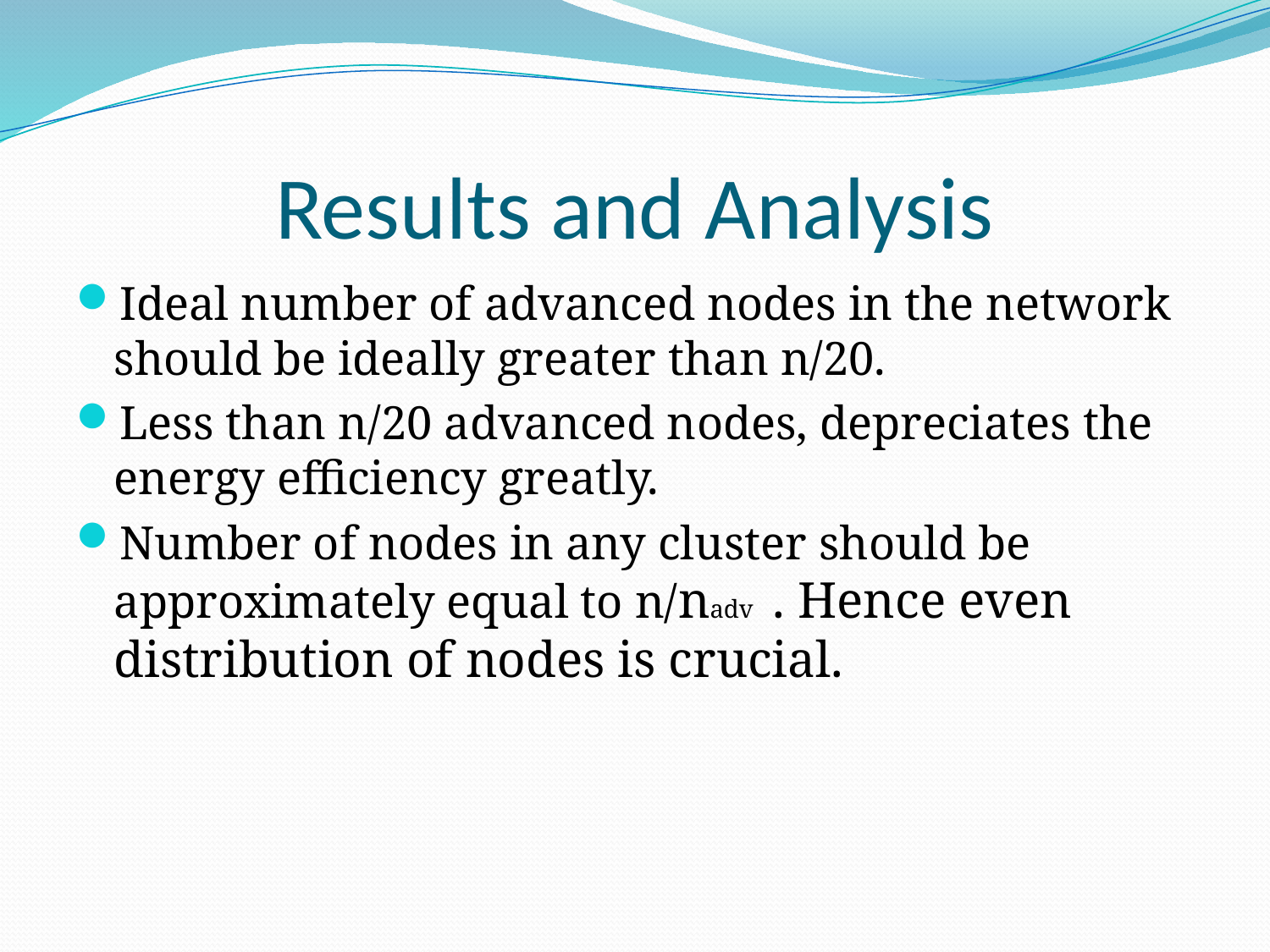

# Results and Analysis
Ideal number of advanced nodes in the network should be ideally greater than n/20.
Less than n/20 advanced nodes, depreciates the energy efficiency greatly.
Number of nodes in any cluster should be approximately equal to n/nadv  . Hence even distribution of nodes is crucial.